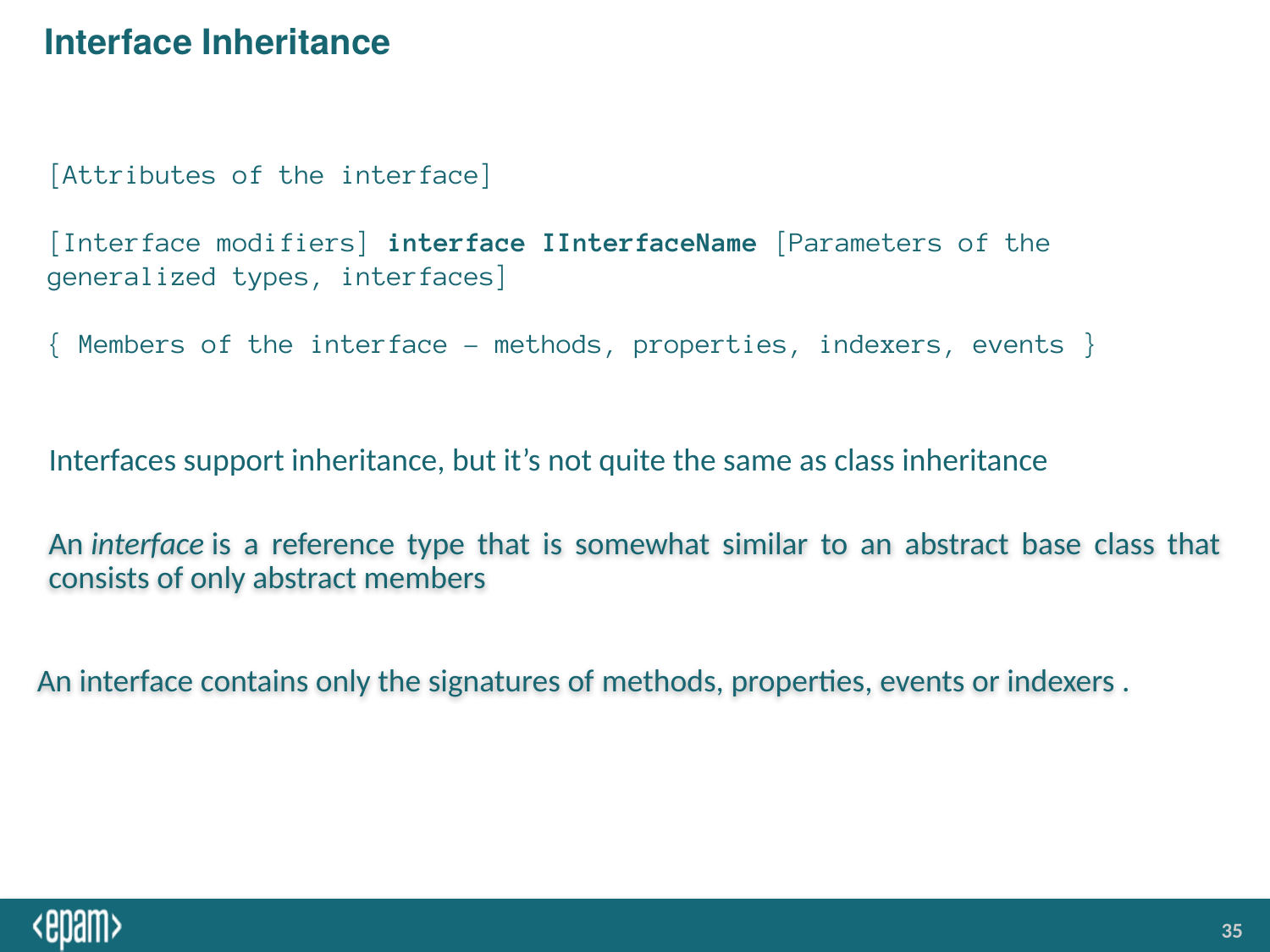

# Interface Inheritance

[Attributes of the interface]

[Interface modifiers] interface IInterfaceName [Parameters of the generalized types, interfaces]

{ Members of the interface – methods, properties, indexers, events }
Interfaces support inheritance, but it’s not quite the same as class inheritance
An interface is a reference type that is somewhat similar to an abstract base class that consists of only abstract members
An interface contains only the signatures of methods, properties, events or indexers .